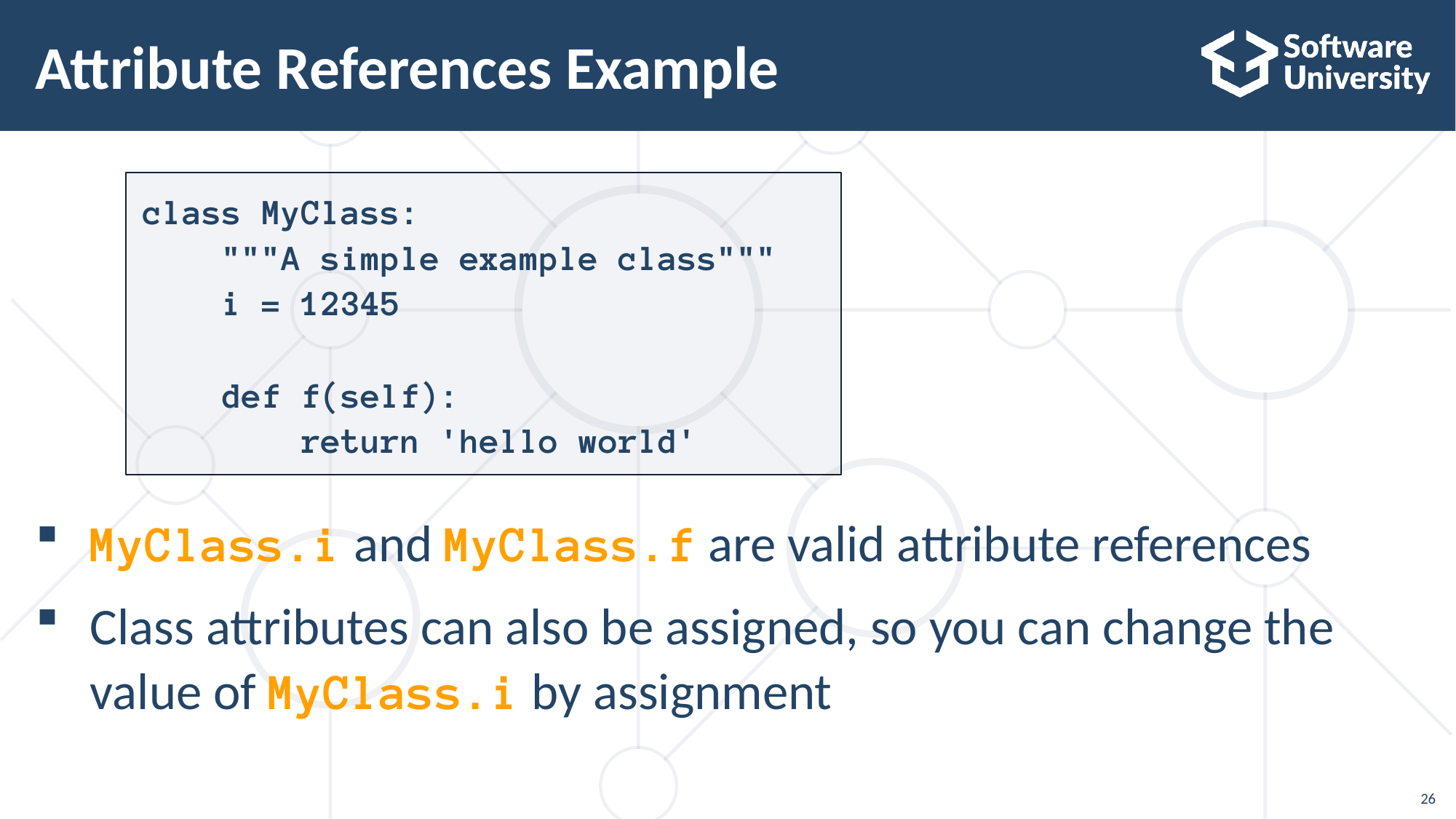

# Attribute References Example
class MyClass:
    """A simple example class"""
    i = 12345

    def f(self):
        return 'hello world'
MyClass.i and MyClass.f are valid attribute references
Class attributes can also be assigned, so you can change the value of MyClass.i by assignment

26